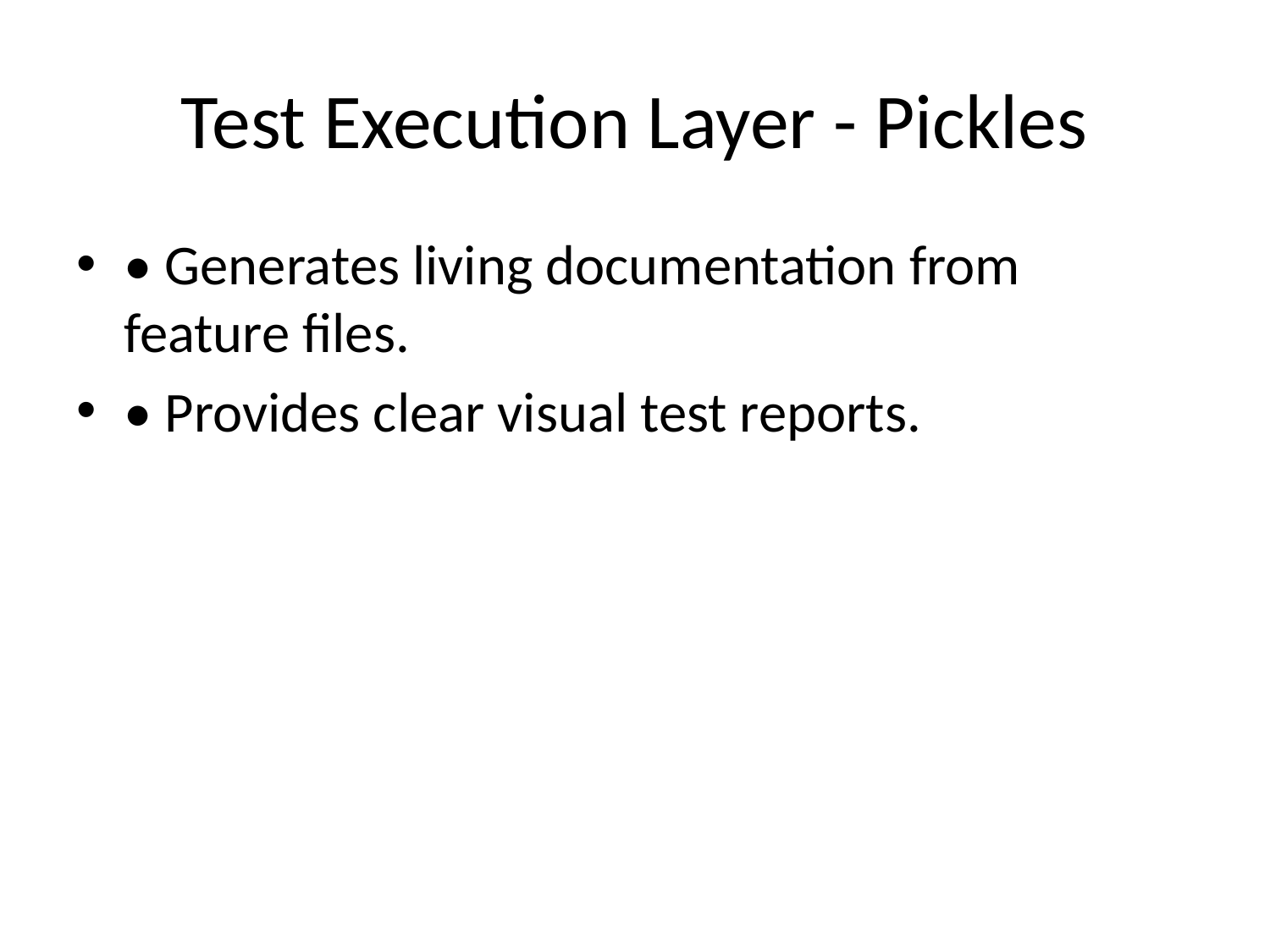

# Test Execution Layer - Pickles
• Generates living documentation from feature files.
• Provides clear visual test reports.